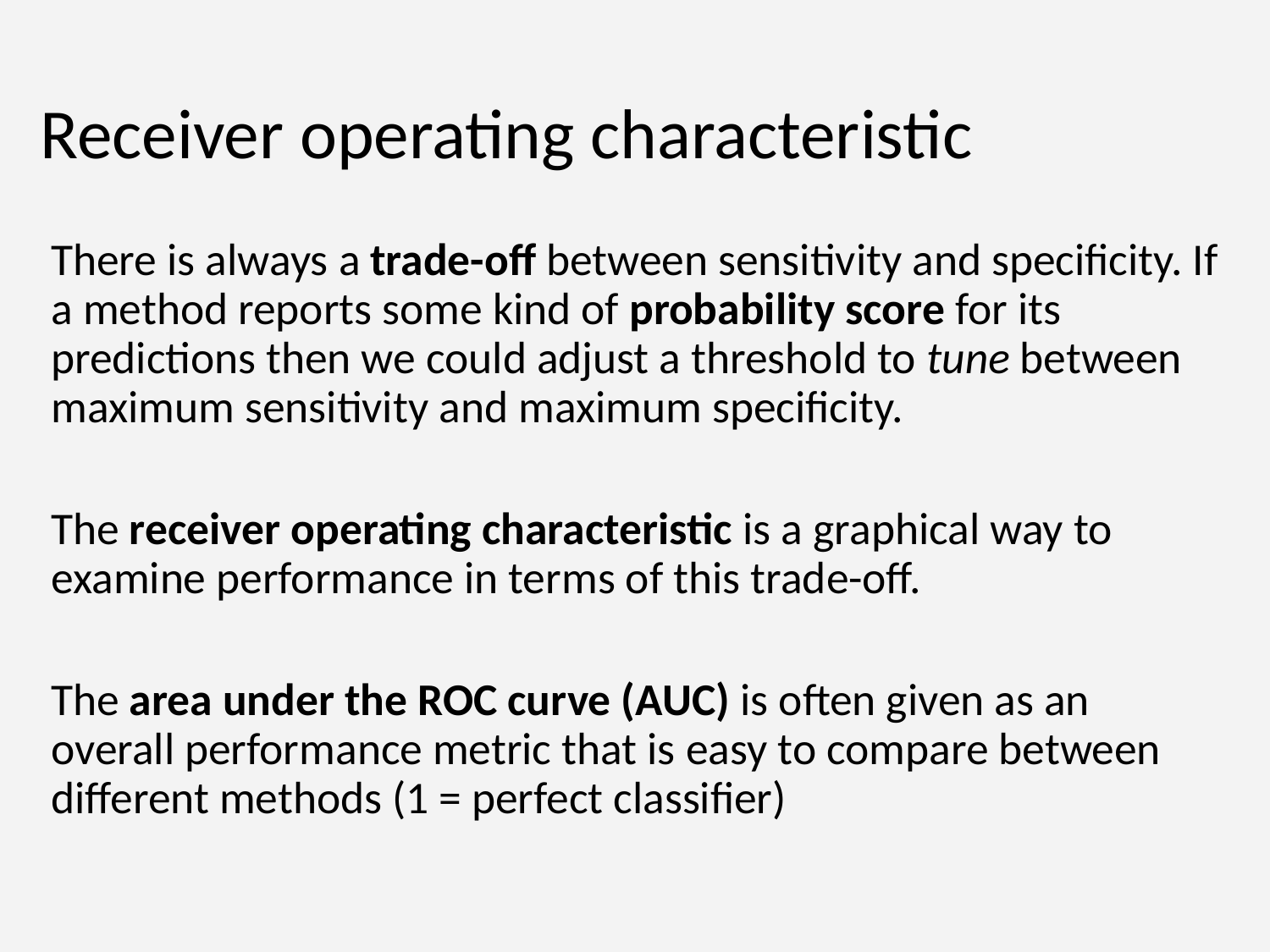

# Receiver operating characteristic
There is always a trade-off between sensitivity and specificity. If a method reports some kind of probability score for its predictions then we could adjust a threshold to tune between maximum sensitivity and maximum specificity.

The receiver operating characteristic is a graphical way to examine performance in terms of this trade-off.

The area under the ROC curve (AUC) is often given as an overall performance metric that is easy to compare between different methods (1 = perfect classifier)